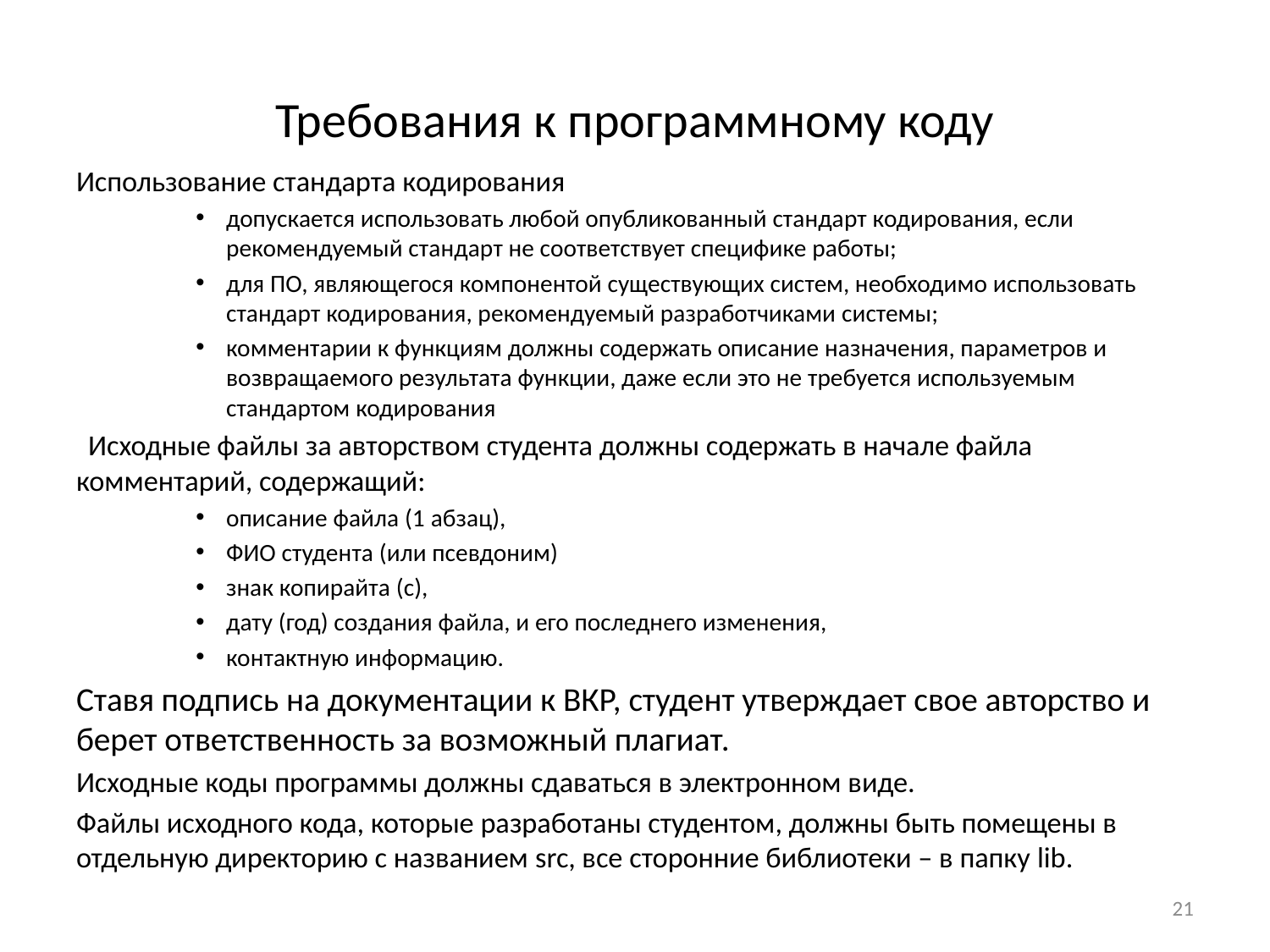

# Требования к программному коду
Использование стандарта кодирования
допускается использовать любой опубликованный стандарт кодирования, если рекомендуемый стандарт не соответствует специфике работы;
для ПО, являющегося компонентой существующих систем, необходимо использовать стандарт кодирования, рекомендуемый разработчиками системы;
комментарии к функциям должны содержать описание назначения, параметров и возвращаемого результата функции, даже если это не требуется используемым стандартом кодирования
Исходные файлы за авторством студента должны содержать в начале файла комментарий, содержащий:
описание файла (1 абзац),
ФИО студента (или псевдоним)
знак копирайта (с),
дату (год) создания файла, и его последнего изменения,
контактную информацию.
Ставя подпись на документации к ВКР, студент утверждает свое авторство и берет ответственность за возможный плагиат.
Исходные коды программы должны сдаваться в электронном виде.
Файлы исходного кода, которые разработаны студентом, должны быть помещены в отдельную директорию с названием src, все сторонние библиотеки – в папку lib.

21